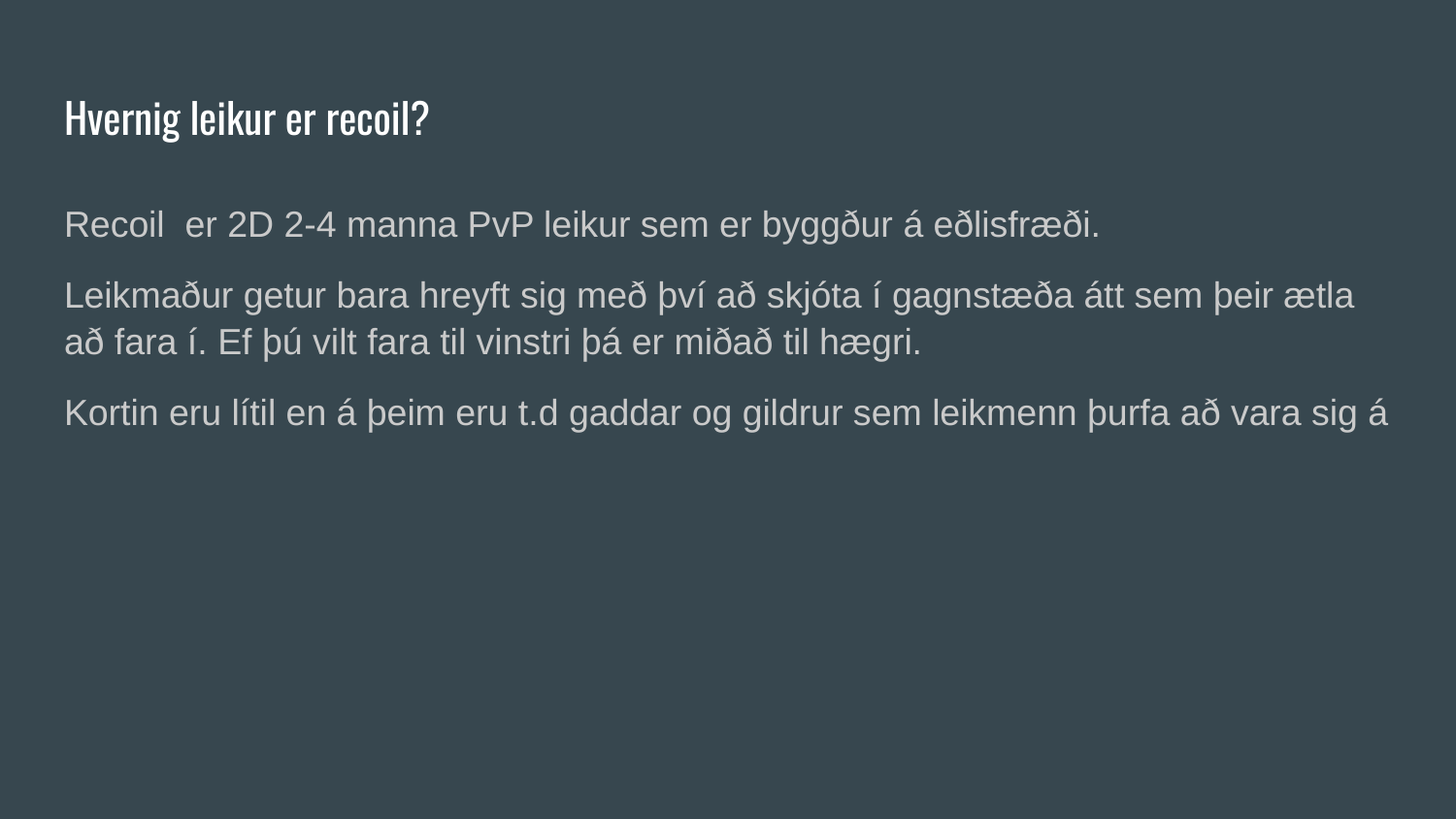

# Hvernig leikur er recoil?
Recoil  er 2D 2-4 manna PvP leikur sem er byggður á eðlisfræði.
Leikmaður getur bara hreyft sig með því að skjóta í gagnstæða átt sem þeir ætla að fara í. Ef þú vilt fara til vinstri þá er miðað til hægri.
Kortin eru lítil en á þeim eru t.d gaddar og gildrur sem leikmenn þurfa að vara sig á